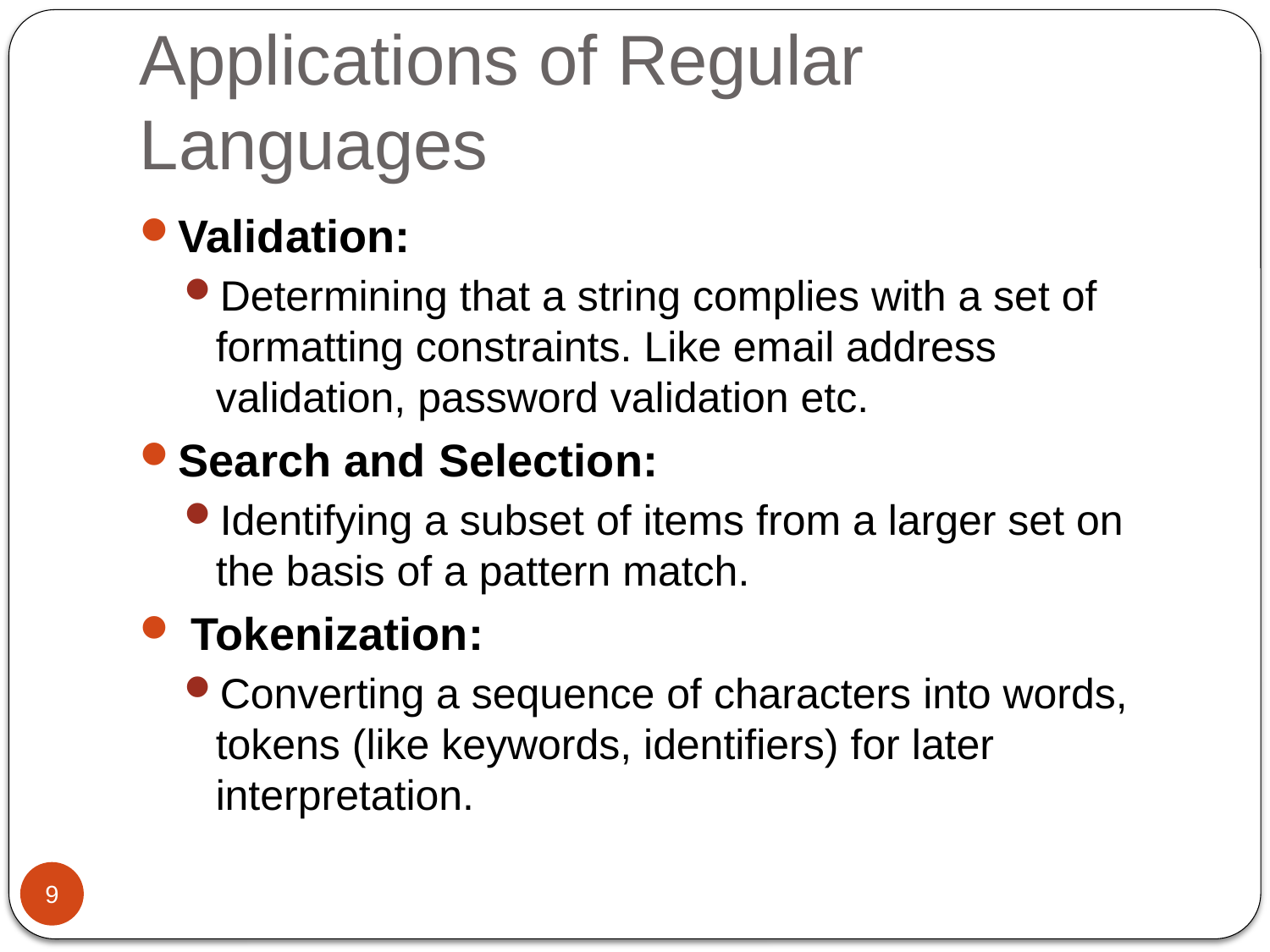

# Applications of Regular Languages
Validation:
Determining that a string complies with a set of formatting constraints. Like email address validation, password validation etc.
Search and Selection:
Identifying a subset of items from a larger set on the basis of a pattern match.
 Tokenization:
Converting a sequence of characters into words, tokens (like keywords, identifiers) for later interpretation.
9